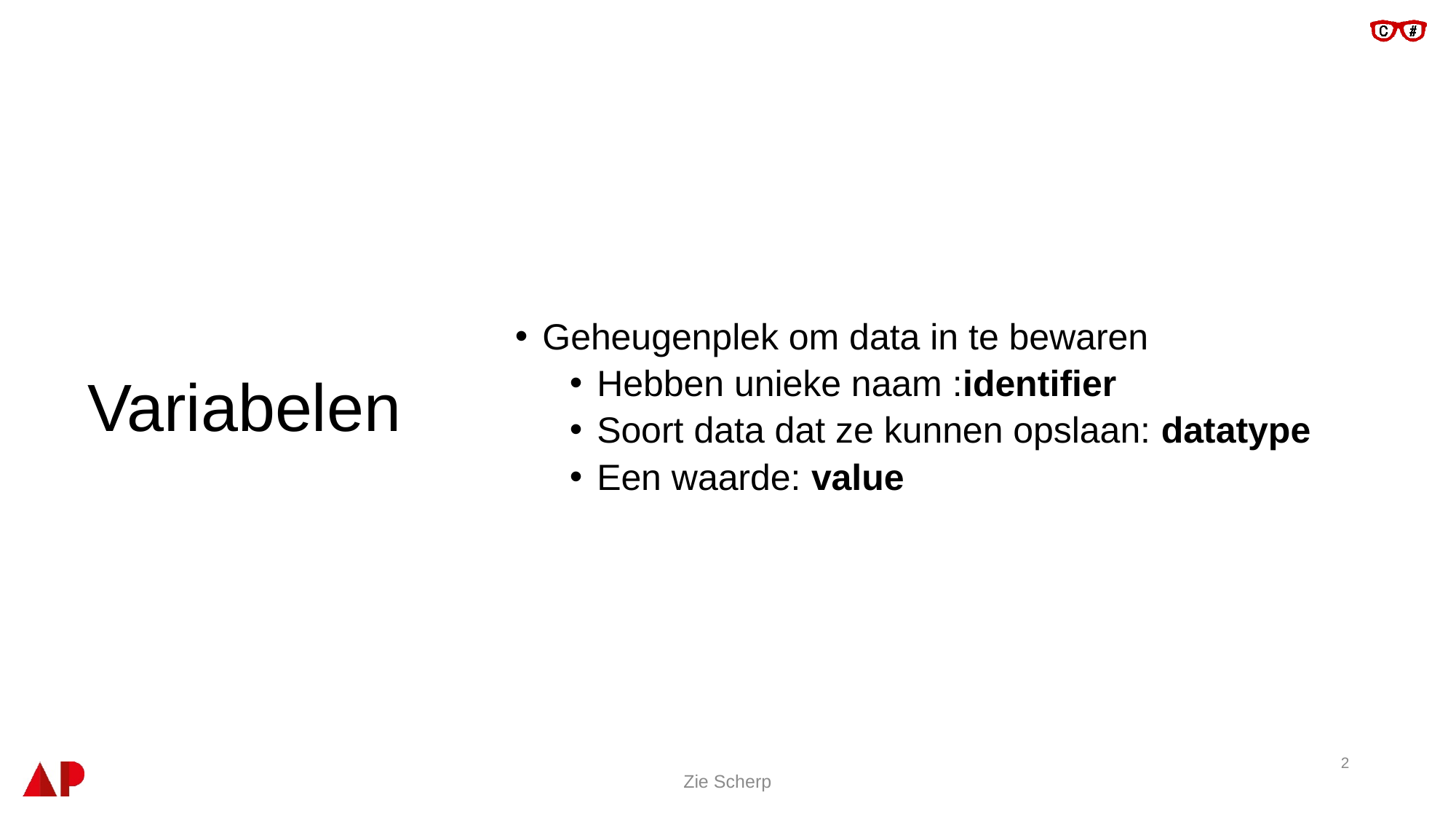

Geheugenplek om data in te bewaren
Hebben unieke naam :identifier
Soort data dat ze kunnen opslaan: datatype
Een waarde: value
# Variabelen
2
Zie Scherp